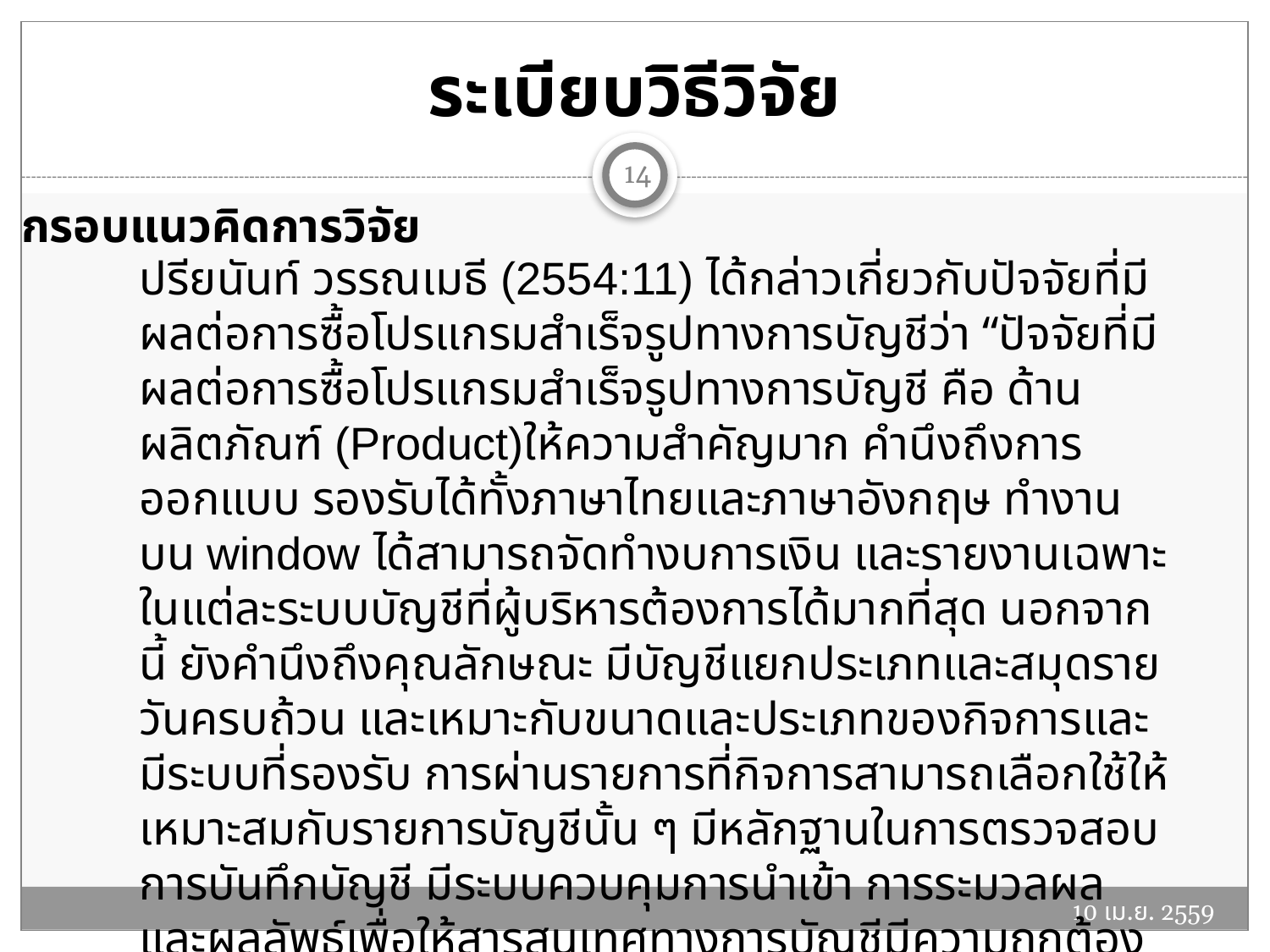

# ระเบียบวิธีวิจัย
14
กรอบแนวคิดการวิจัย
ปรียนันท์ วรรณเมธี (2554:11) ได้กล่าวเกี่ยวกับปัจจัยที่มีผลต่อการซื้อโปรแกรมสำเร็จรูปทางการบัญชีว่า “ปัจจัยที่มีผลต่อการซื้อโปรแกรมสำเร็จรูปทางการบัญชี คือ ด้านผลิตภัณฑ์ (Product)ให้ความสำคัญมาก คำนึงถึงการออกแบบ รองรับได้ทั้งภาษาไทยและภาษาอังกฤษ ทำงานบน window ได้สามารถจัดทำงบการเงิน และรายงานเฉพาะในแต่ละระบบบัญชีที่ผู้บริหารต้องการได้มากที่สุด นอกจากนี้ ยังคำนึงถึงคุณลักษณะ มีบัญชีแยกประเภทและสมุดรายวันครบถ้วน และเหมาะกับขนาดและประเภทของกิจการและมีระบบที่รองรับ การผ่านรายการที่กิจการสามารถเลือกใช้ให้เหมาะสมกับรายการบัญชีนั้น ๆ มีหลักฐานในการตรวจสอบ การบันทึกบัญชี มีระบบควบคุมการนำเข้า การระมวลผล และผลลัพธ์เพื่อให้สารสนเทศทางการบัญชีมีความถูกต้องครบถ้วนเชื่อถือได้ มีการป้องกันการเข้าถึงข้อมูลและสำรองข้อมูลเมื่อคอมพิวเตอร์ขัดข้อง”
10 เม.ย. 2559